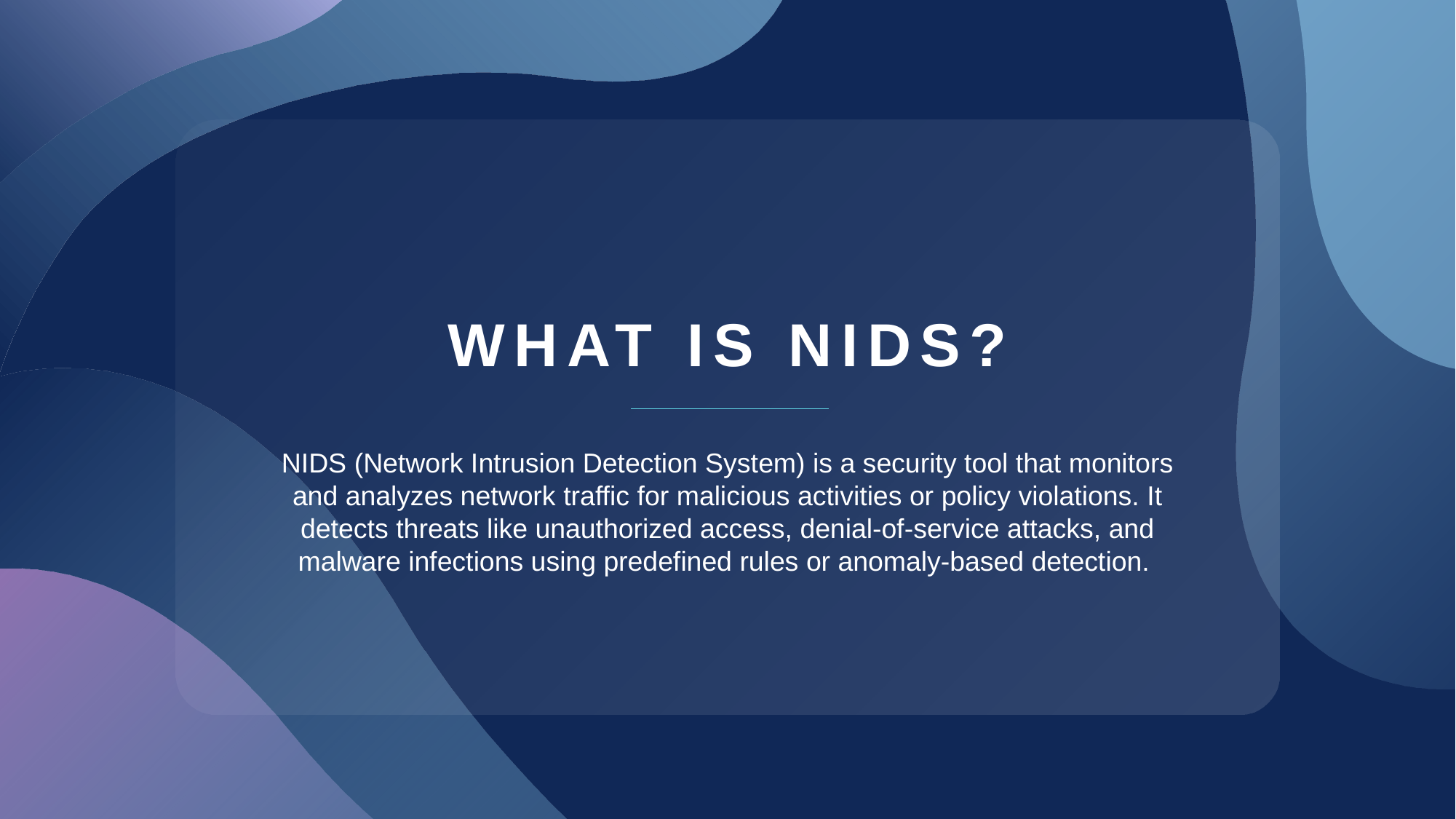

# What is NIDS?
NIDS (Network Intrusion Detection System) is a security tool that monitors and analyzes network traffic for malicious activities or policy violations. It detects threats like unauthorized access, denial-of-service attacks, and malware infections using predefined rules or anomaly-based detection.